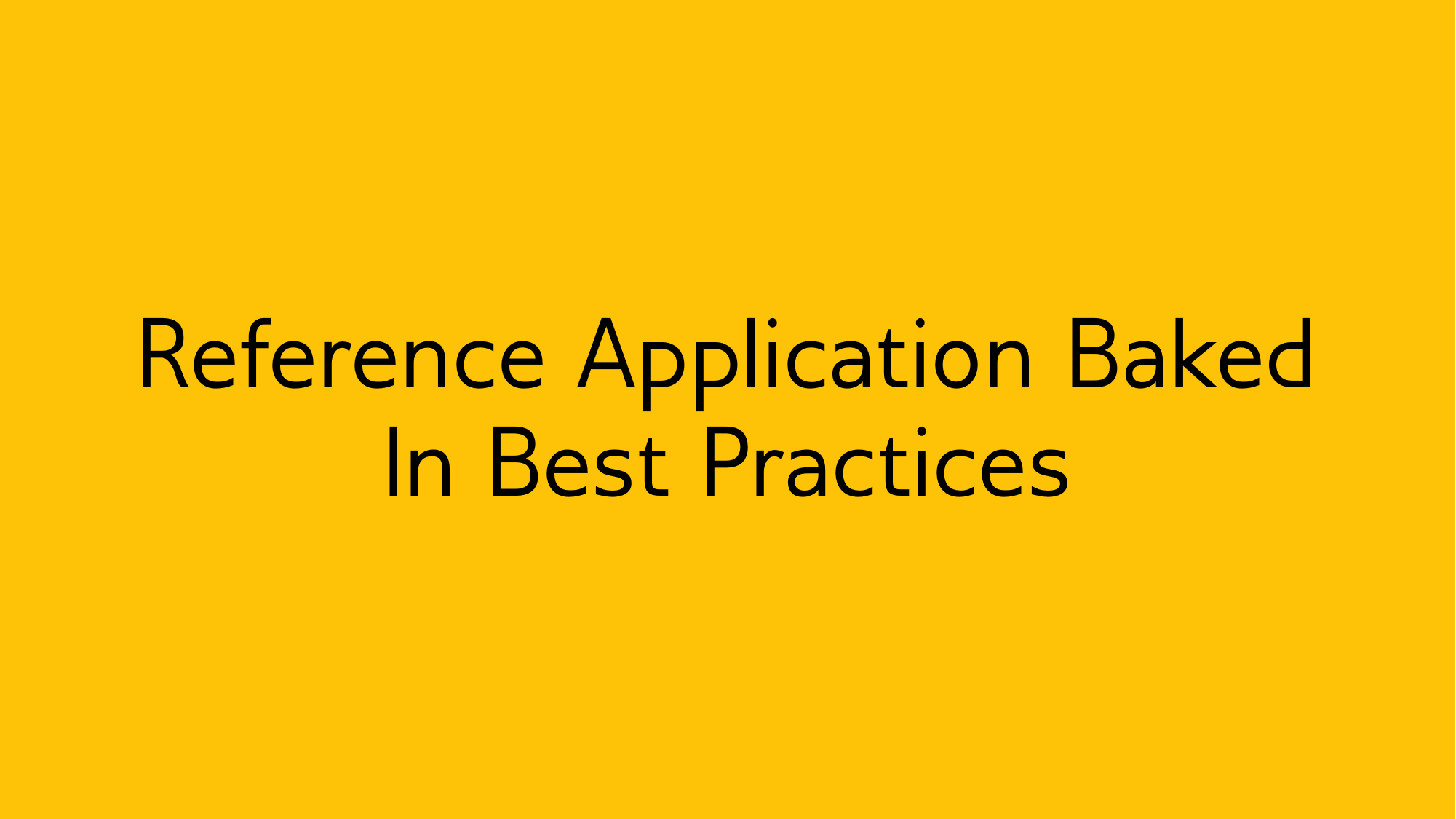

# Reference Application Baked In Best Practices